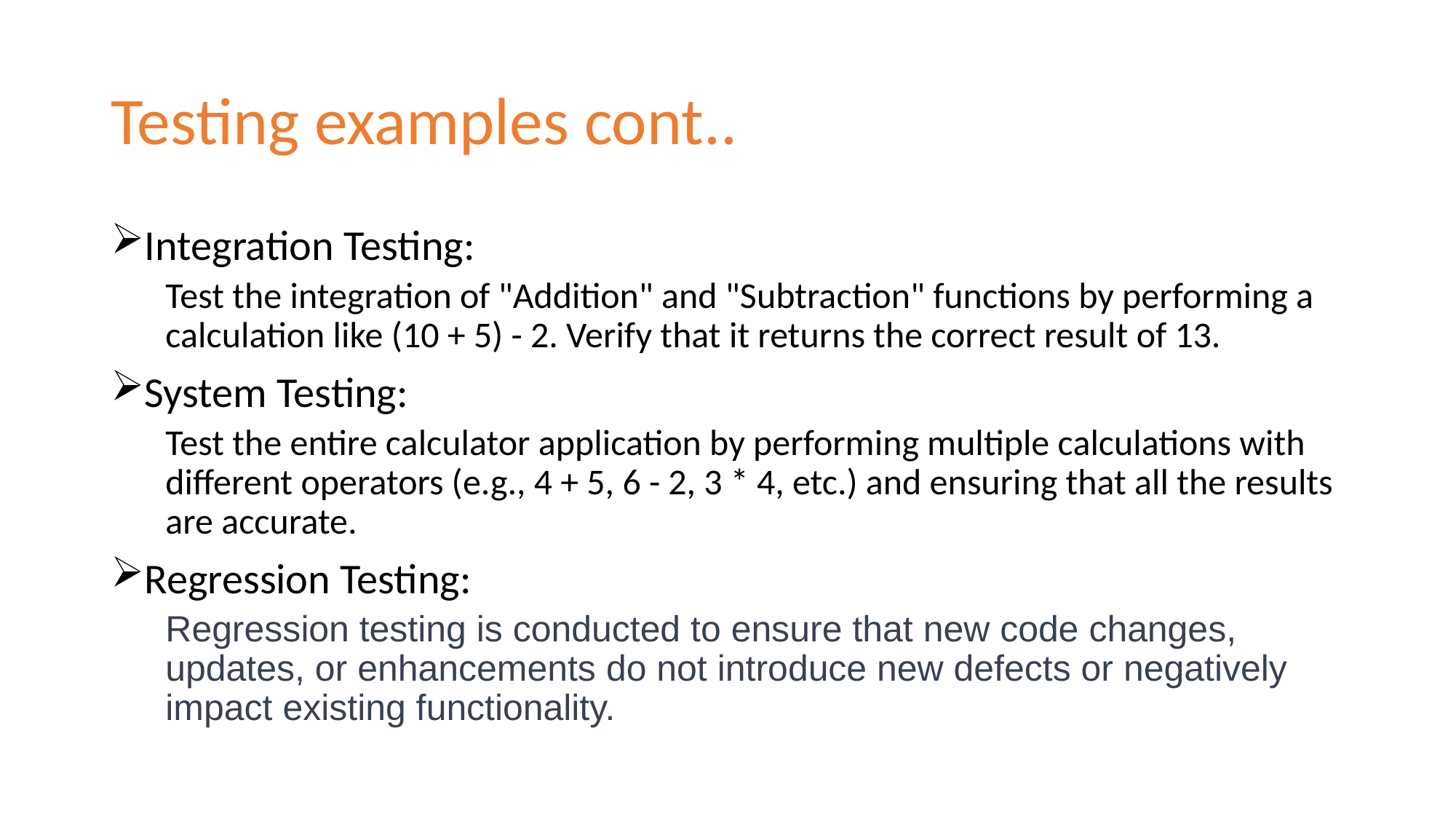

# Testing examples cont..
Integration Testing:
Test the integration of "Addition" and "Subtraction" functions by performing a calculation like (10 + 5) - 2. Verify that it returns the correct result of 13.
System Testing:
Test the entire calculator application by performing multiple calculations with different operators (e.g., 4 + 5, 6 - 2, 3 * 4, etc.) and ensuring that all the results are accurate.
Regression Testing:
Regression testing is conducted to ensure that new code changes, updates, or enhancements do not introduce new defects or negatively impact existing functionality.